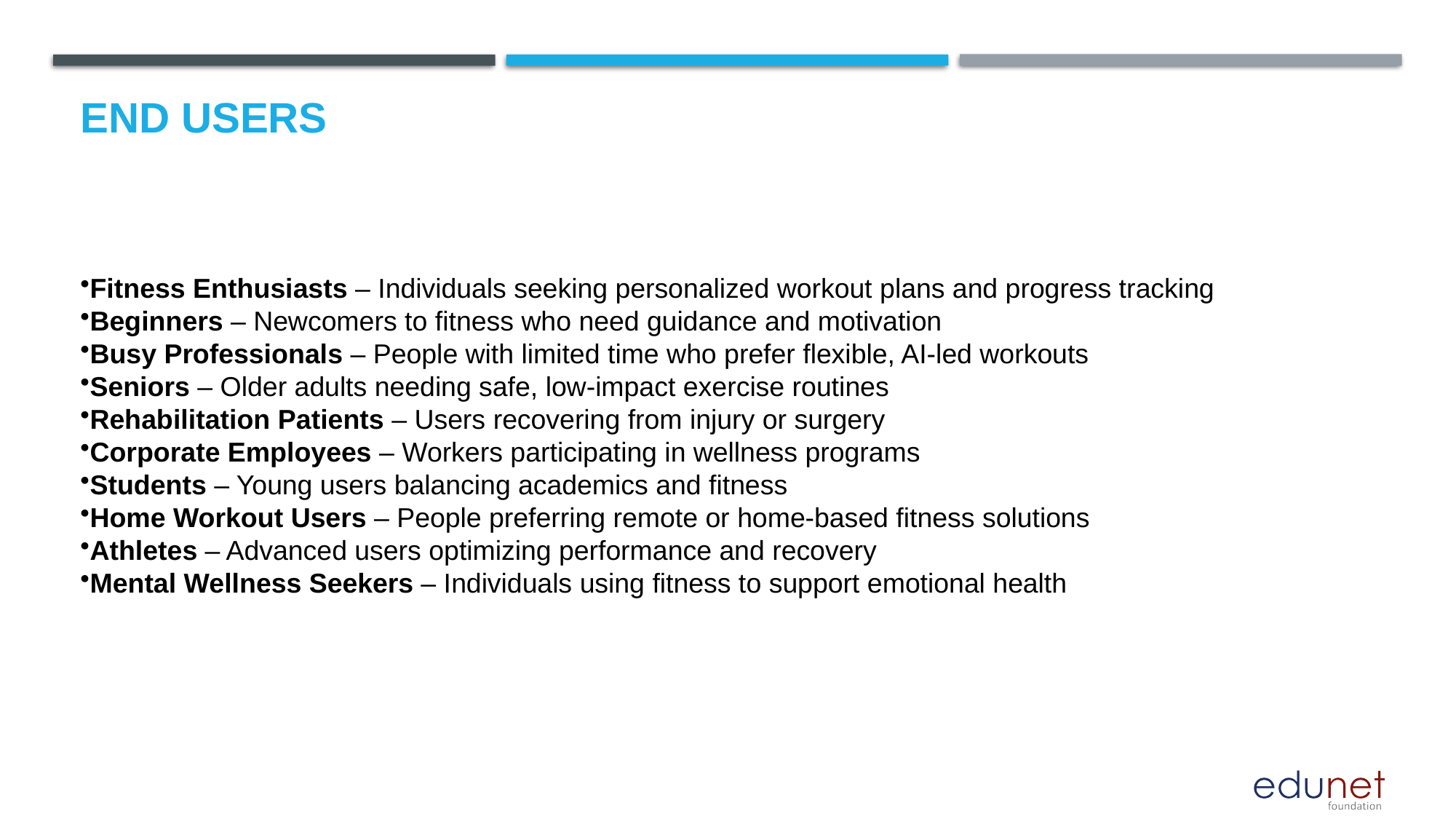

# End users
Fitness Enthusiasts – Individuals seeking personalized workout plans and progress tracking
Beginners – Newcomers to fitness who need guidance and motivation
Busy Professionals – People with limited time who prefer flexible, AI-led workouts
Seniors – Older adults needing safe, low-impact exercise routines
Rehabilitation Patients – Users recovering from injury or surgery
Corporate Employees – Workers participating in wellness programs
Students – Young users balancing academics and fitness
Home Workout Users – People preferring remote or home-based fitness solutions
Athletes – Advanced users optimizing performance and recovery
Mental Wellness Seekers – Individuals using fitness to support emotional health